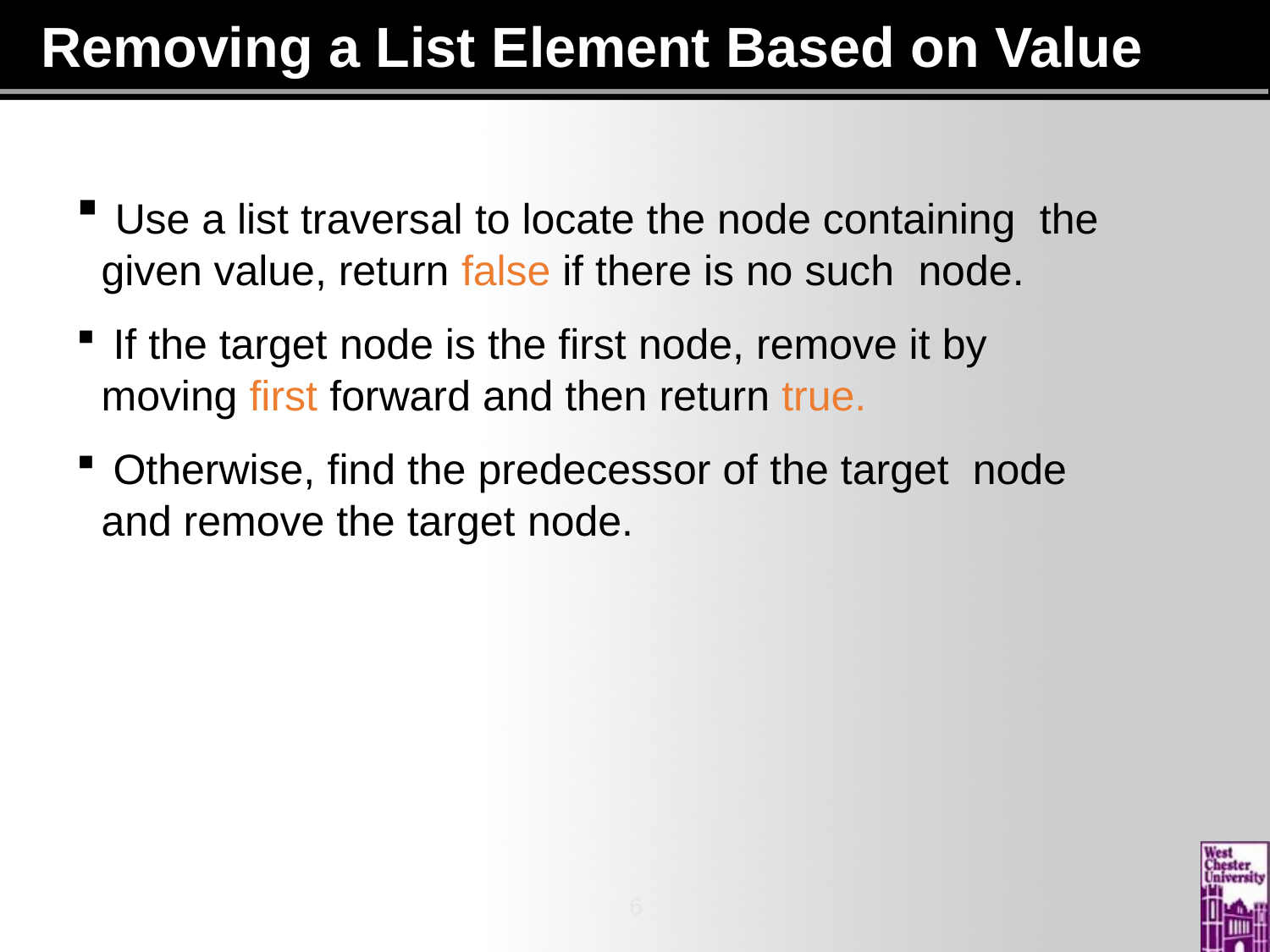

# Removing a List Element Based on Value
 Use a list traversal to locate the node containing  the given value, return false if there is no such  node.
 If the target node is the first node, remove it by  moving first forward and then return true.
 Otherwise, find the predecessor of the target  node and remove the target node.
6